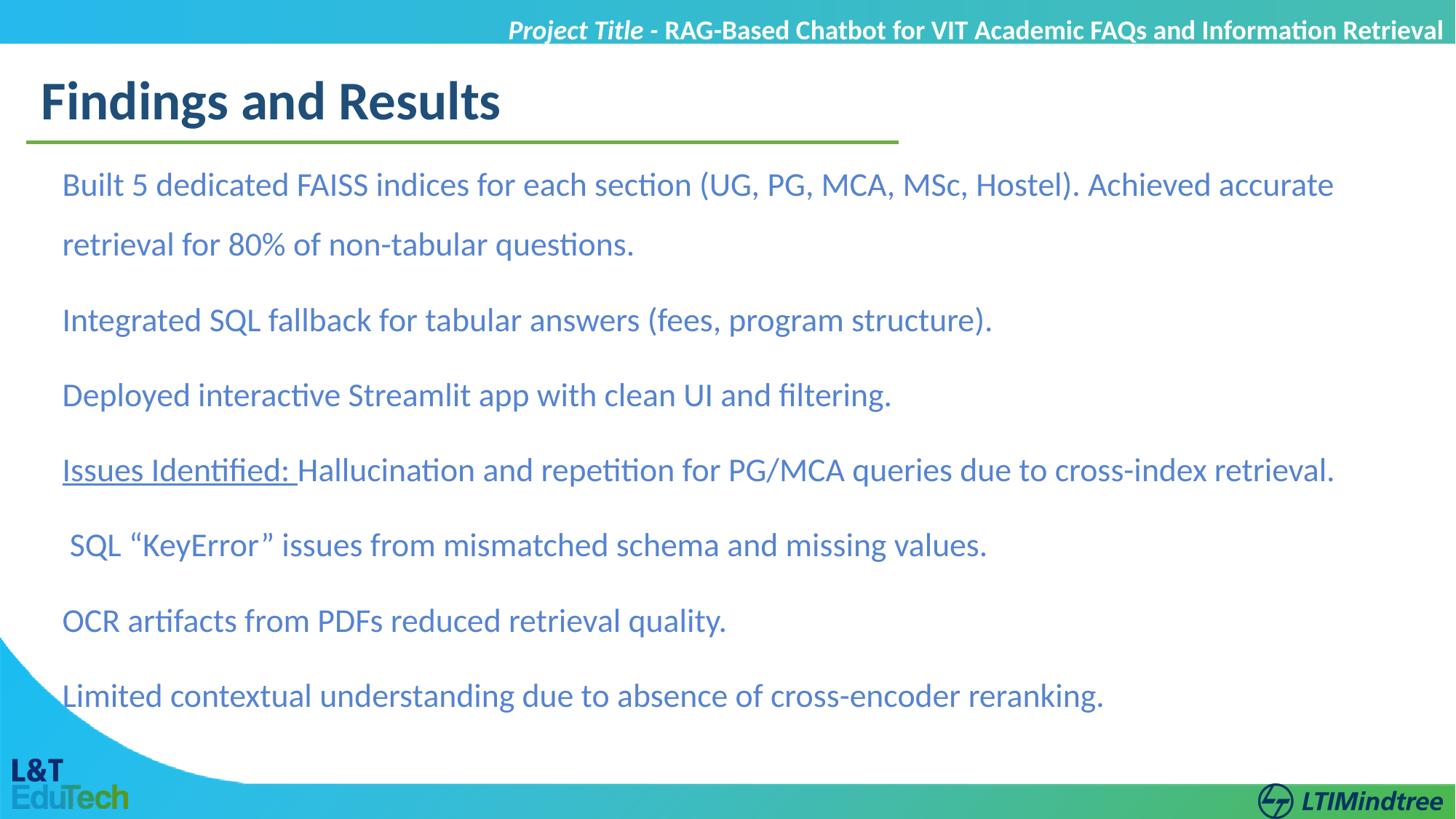

Project Title - RAG-Based Chatbot for VIT Academic FAQs and Information Retrieval

Findings and Results
Built 5 dedicated FAISS indices for each section (UG, PG, MCA, MSc, Hostel). Achieved accurate retrieval for 80% of non-tabular questions.
Integrated SQL fallback for tabular answers (fees, program structure).
Deployed interactive Streamlit app with clean UI and filtering.
Issues Identified: Hallucination and repetition for PG/MCA queries due to cross-index retrieval.
 SQL “KeyError” issues from mismatched schema and missing values.
OCR artifacts from PDFs reduced retrieval quality.
Limited contextual understanding due to absence of cross-encoder reranking.